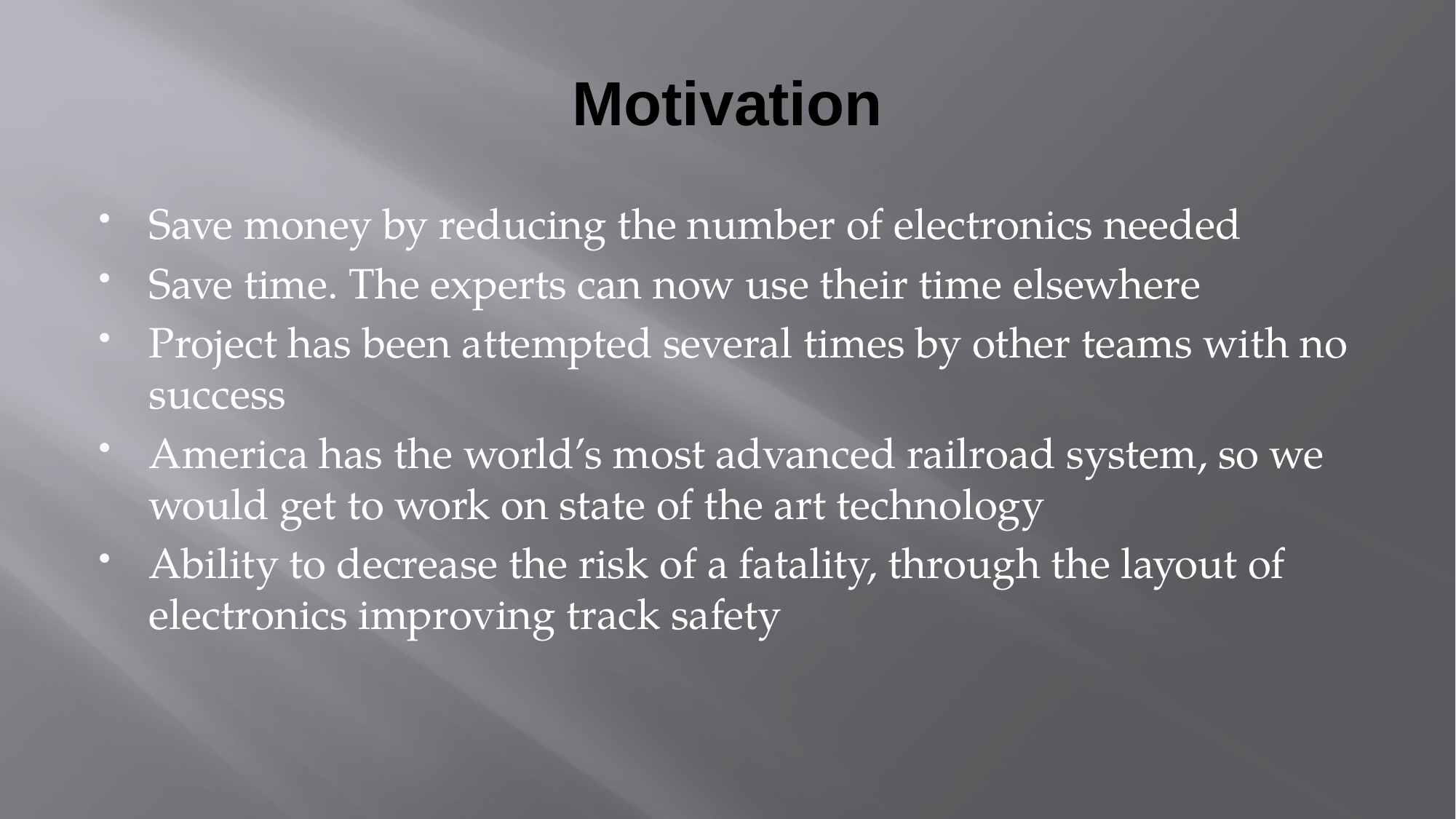

# Motivation
Save money by reducing the number of electronics needed
Save time. The experts can now use their time elsewhere
Project has been attempted several times by other teams with no success
America has the world’s most advanced railroad system, so we would get to work on state of the art technology
Ability to decrease the risk of a fatality, through the layout of electronics improving track safety